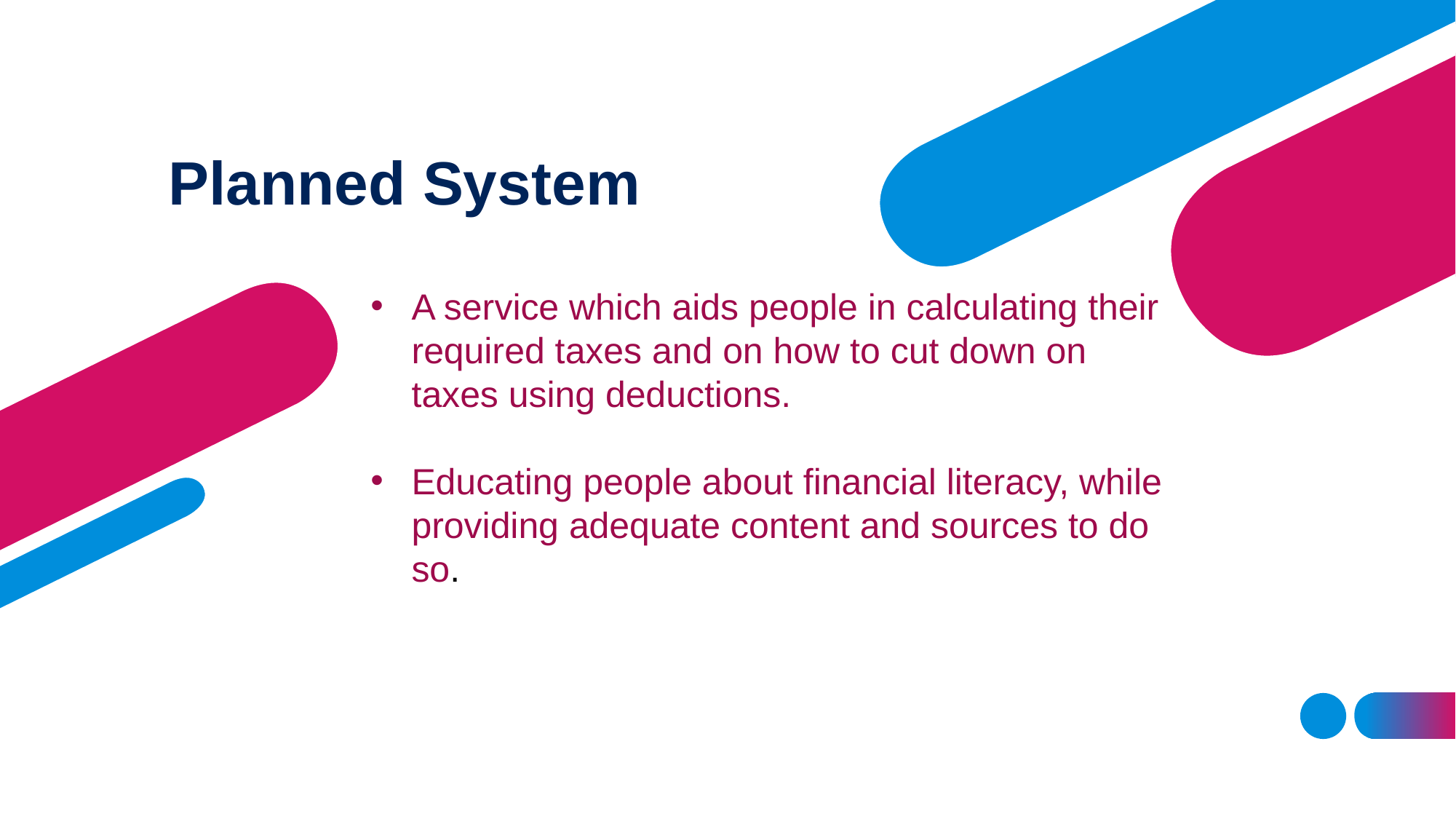

# Planned System
A service which aids people in calculating their required taxes and on how to cut down on taxes using deductions.

Educating people about financial literacy, while providing adequate content and sources to do so.